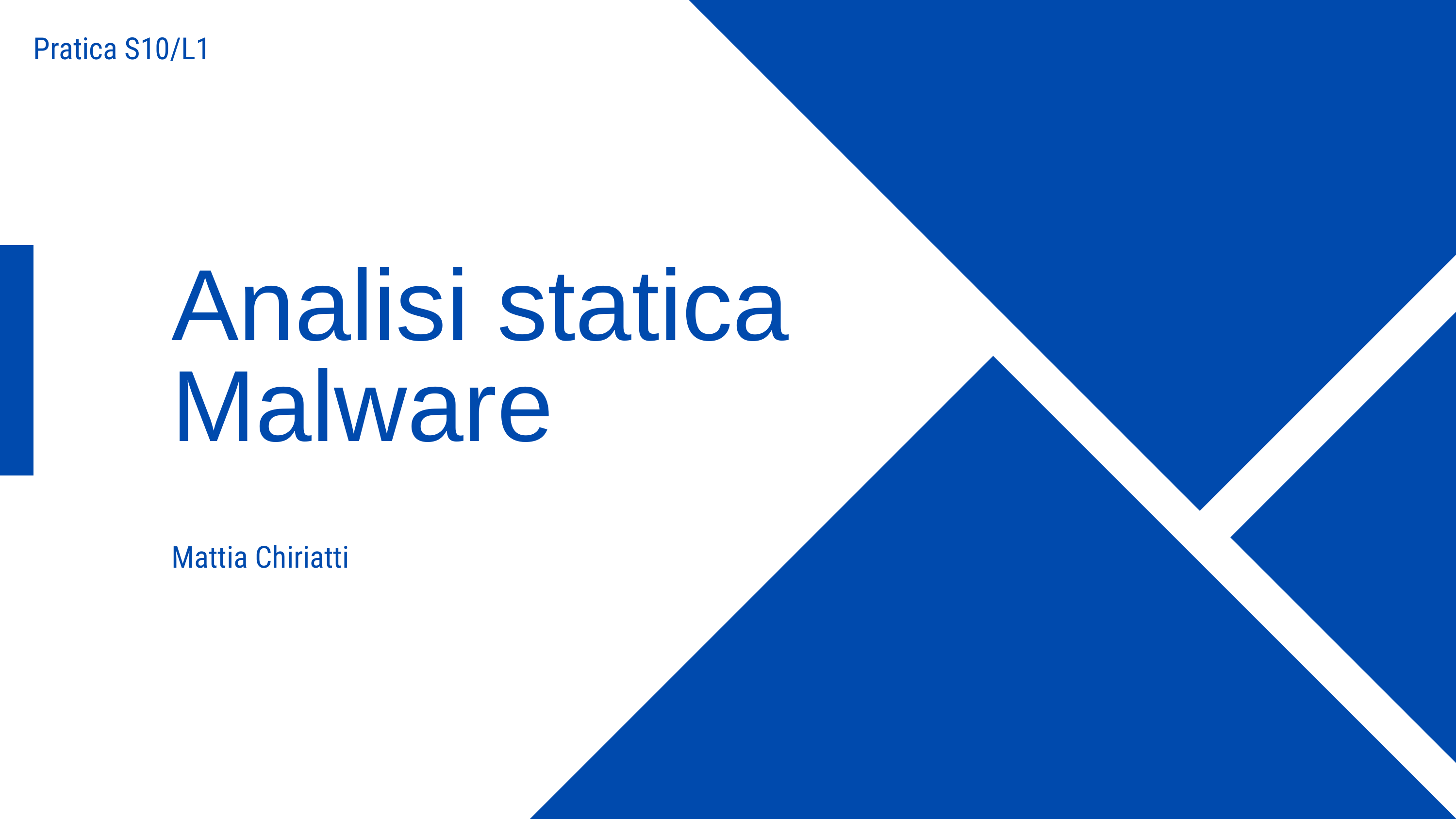

Pratica S10/L1

Analisi statica Malware

Mattia Chiriatti